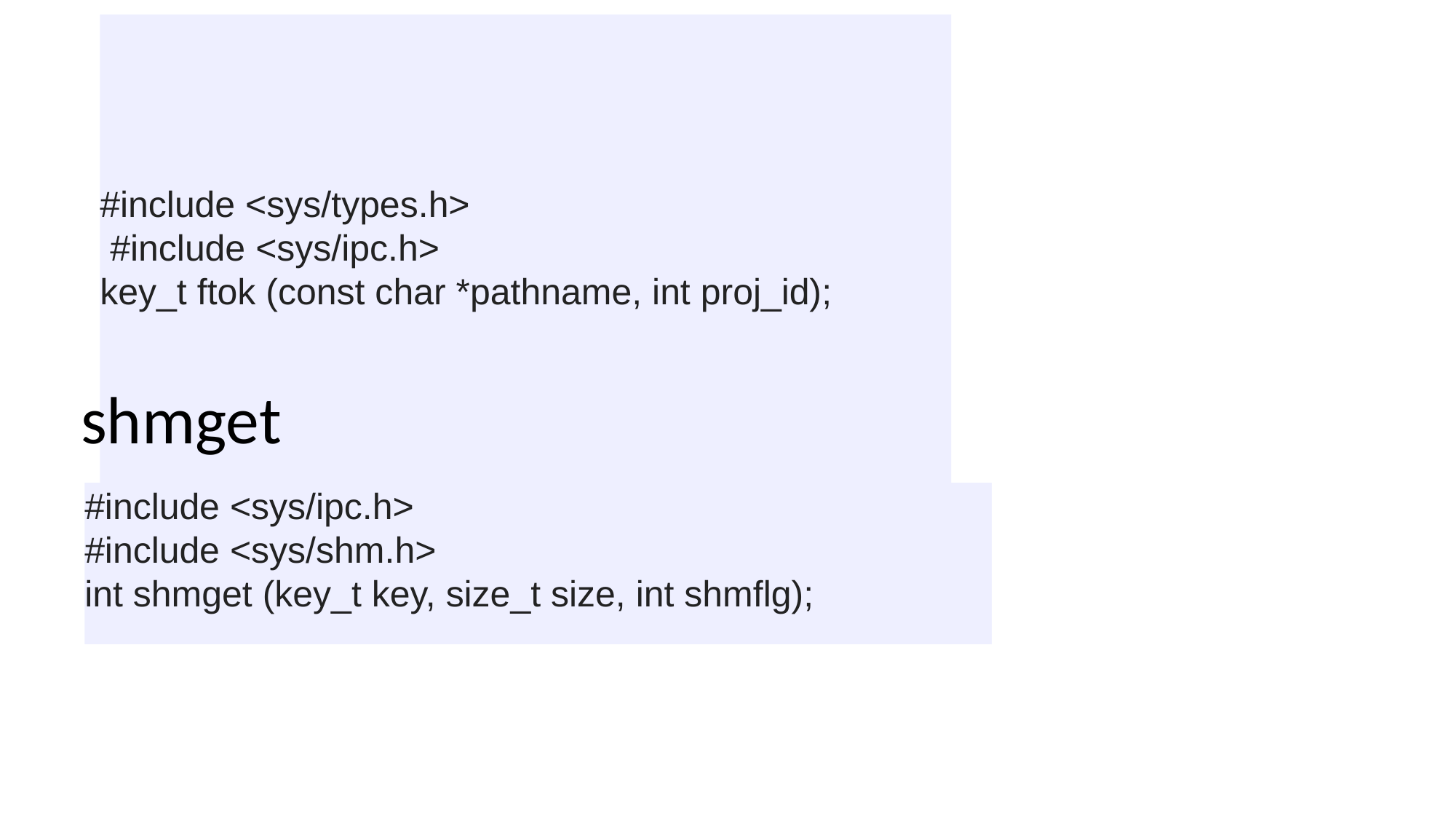

# IPC key
#include <sys/types.h>
 #include <sys/ipc.h>
key_t ftok (const char *pathname, int proj_id);
shmget
#include <sys/ipc.h>
#include <sys/shm.h>
int shmget (key_t key, size_t size, int shmflg);